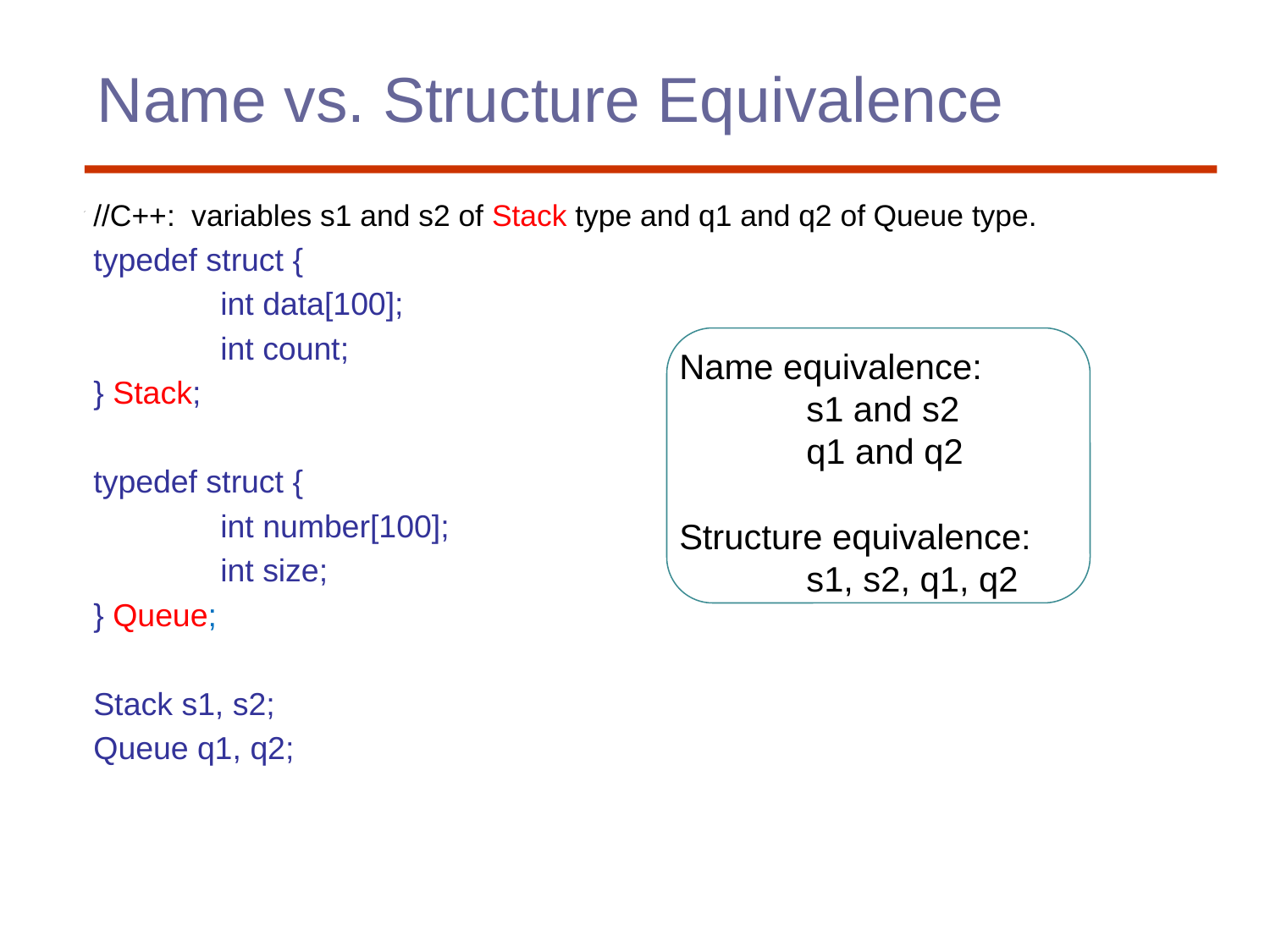

# Name vs. Structure Equivalence
//C++:  variables s1 and s2 of Stack type and q1 and q2 of Queue type.
typedef struct {
	int data[100];
	int count;
} Stack;

typedef struct {
	int number[100];
	int size;
} Queue;

Stack s1, s2;
Queue q1, q2;

Name equivalence:
	s1 and s2
	q1 and q2

Structure equivalence:
	s1, s2, q1, q2